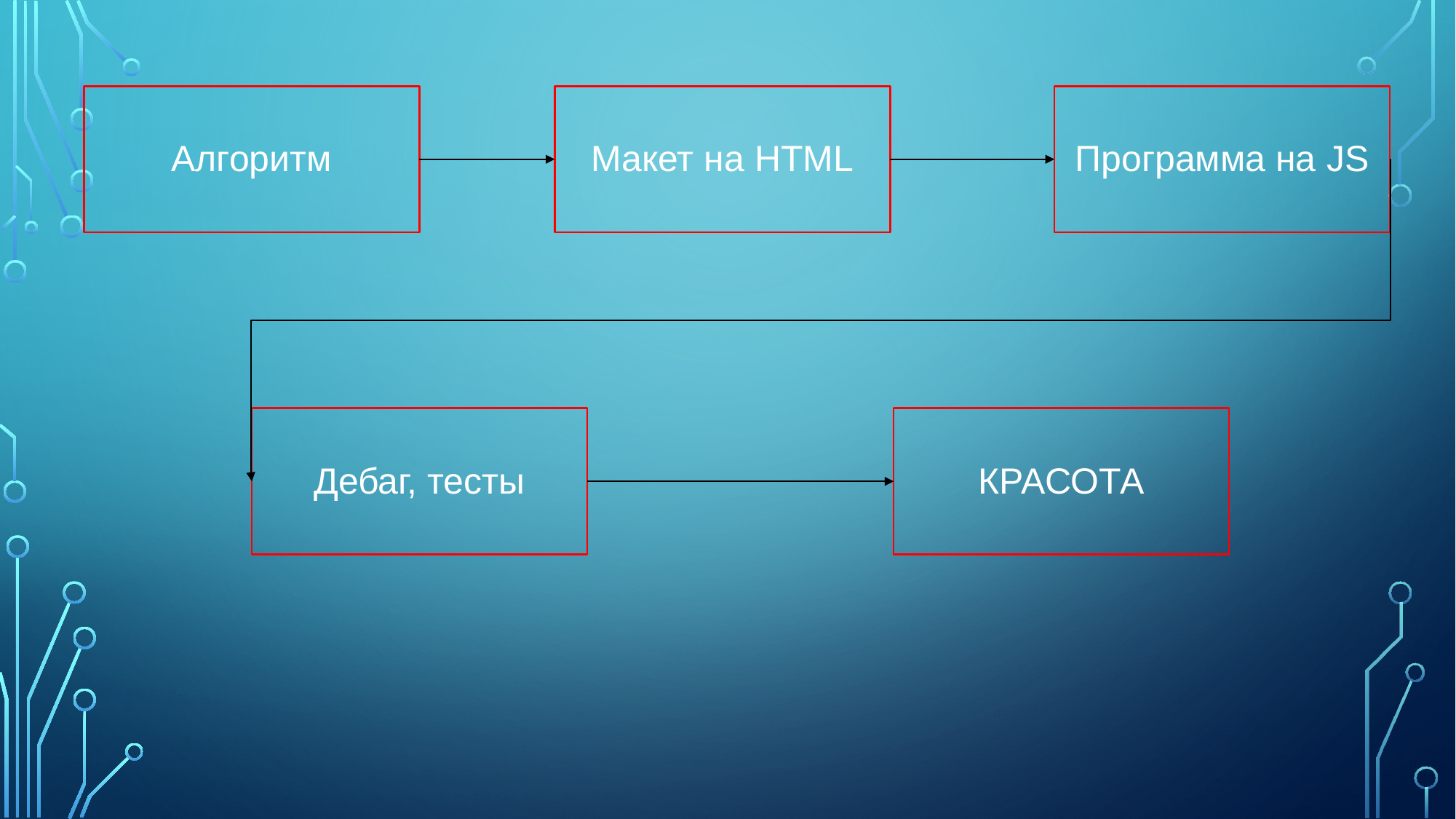

Алгоритм

Макет на HTML

Программа на JS

Дебаг, тесты

КРАСОТА